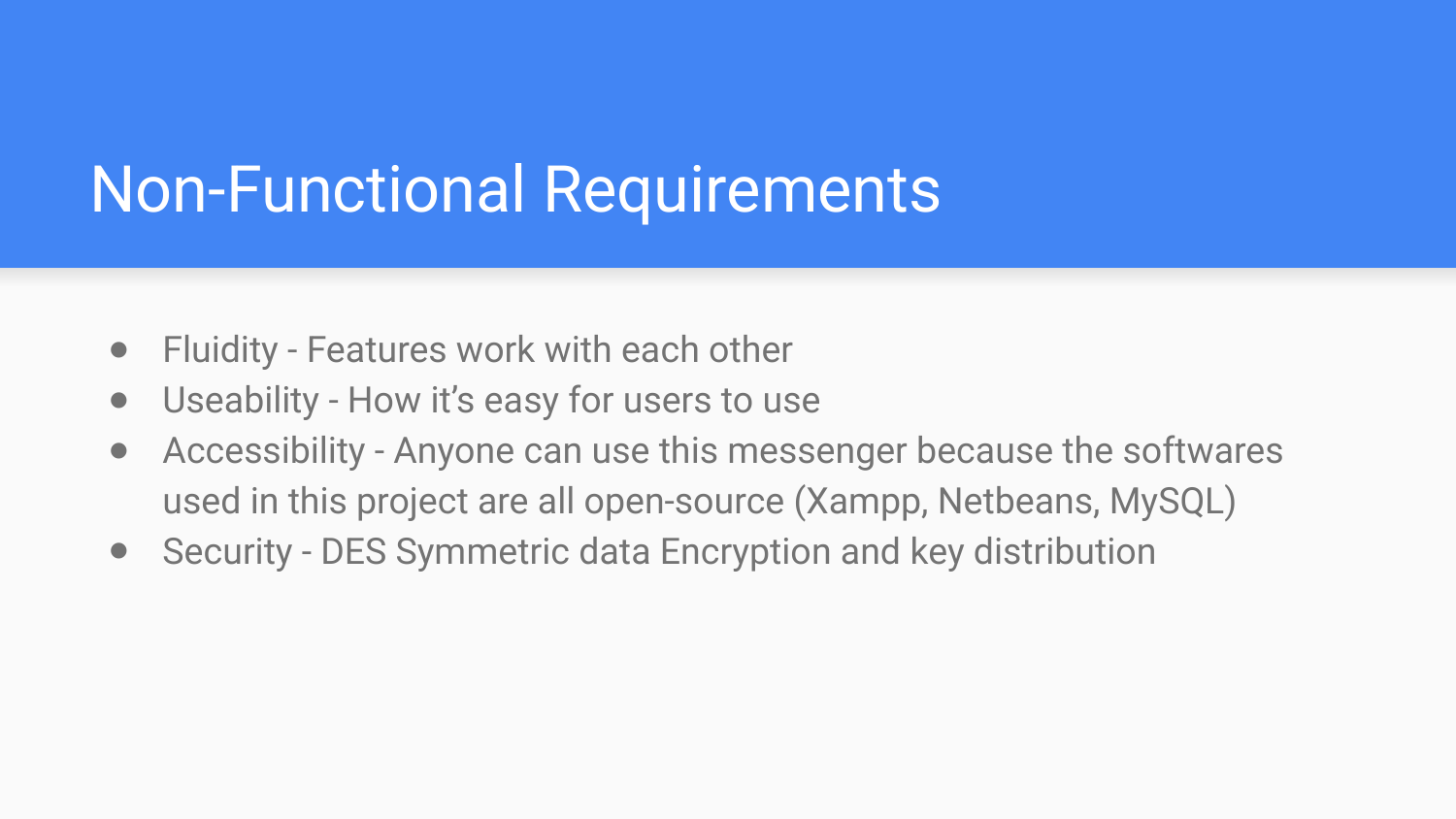

# Non-Functional Requirements
Fluidity - Features work with each other
Useability - How it’s easy for users to use
Accessibility - Anyone can use this messenger because the softwares used in this project are all open-source (Xampp, Netbeans, MySQL)
Security - DES Symmetric data Encryption and key distribution